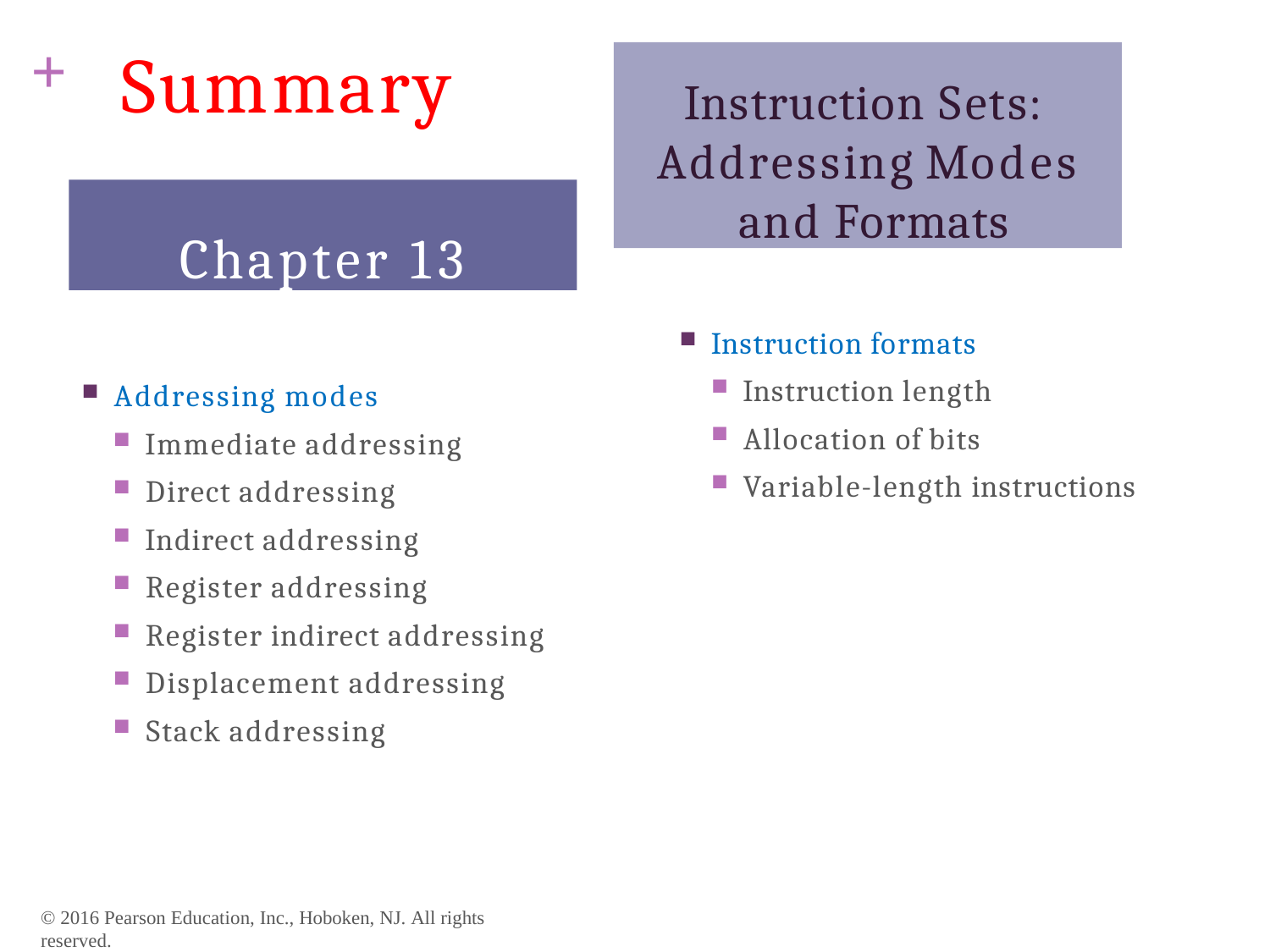

+
# Summary
Instruction Sets:  Addressing Modes  and Formats
Chapter 13
Instruction formats
Instruction length
Allocation of bits
Variable-length instructions
Addressing modes
Immediate addressing
Direct addressing
Indirect addressing
Register addressing
Register indirect addressing
Displacement addressing
Stack addressing
© 2016 Pearson Education, Inc., Hoboken, NJ. All rights reserved.